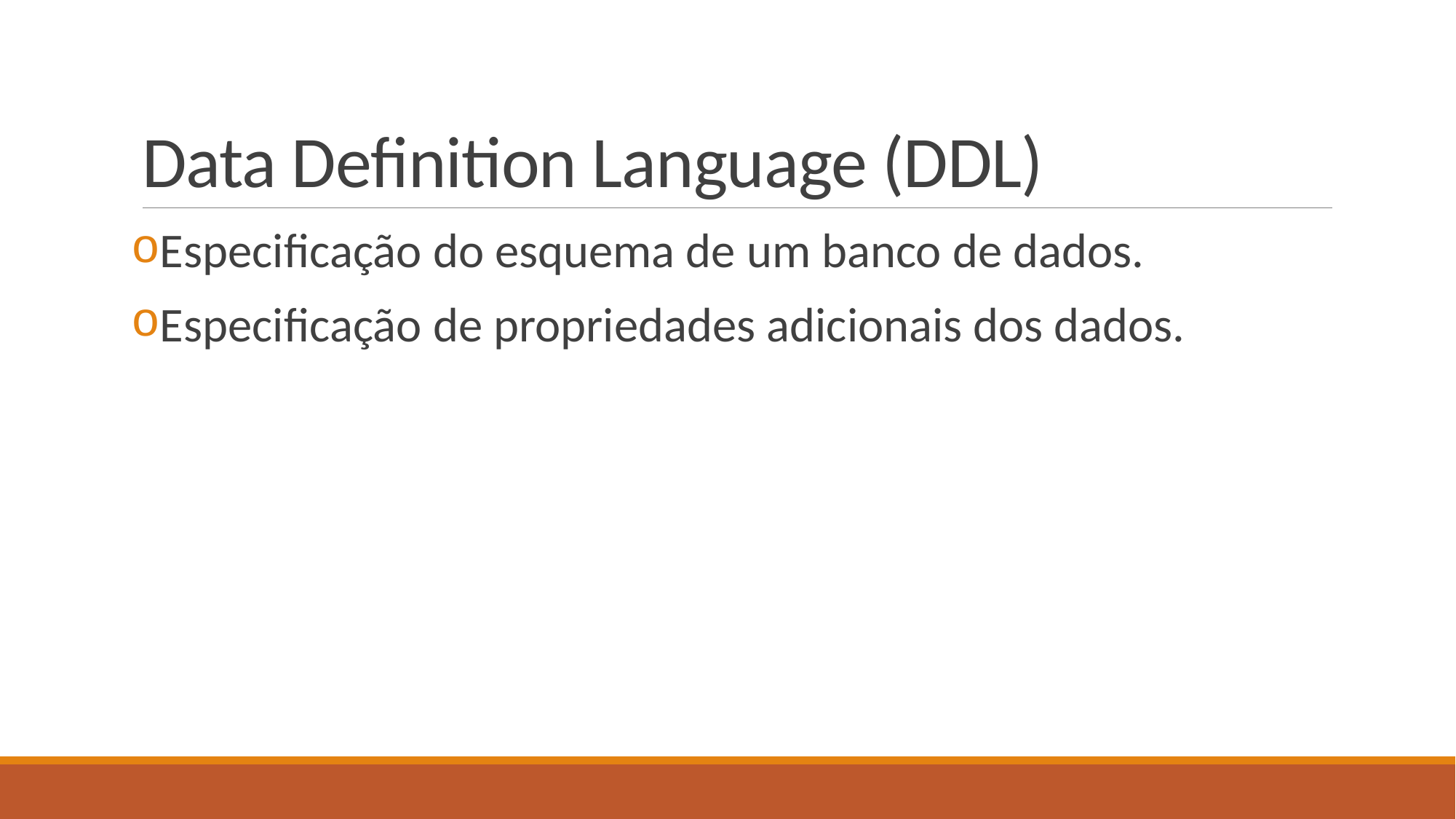

# Data Definition Language (DDL)
Especificação do esquema de um banco de dados.
Especificação de propriedades adicionais dos dados.